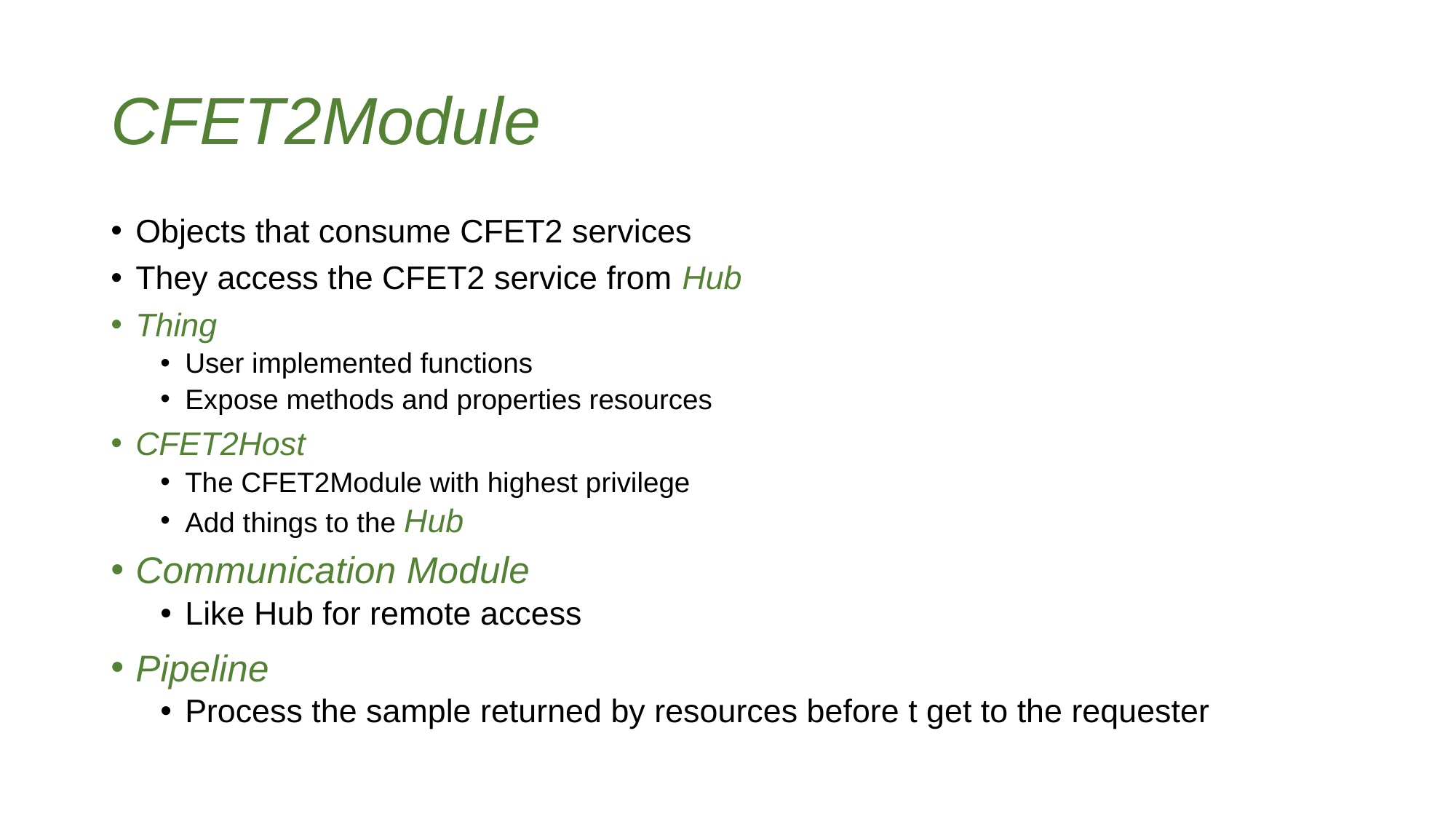

# CFET2Module
Objects that consume CFET2 services
They access the CFET2 service from Hub
Thing
User implemented functions
Expose methods and properties resources
CFET2Host
The CFET2Module with highest privilege
Add things to the Hub
Communication Module
Like Hub for remote access
Pipeline
Process the sample returned by resources before t get to the requester